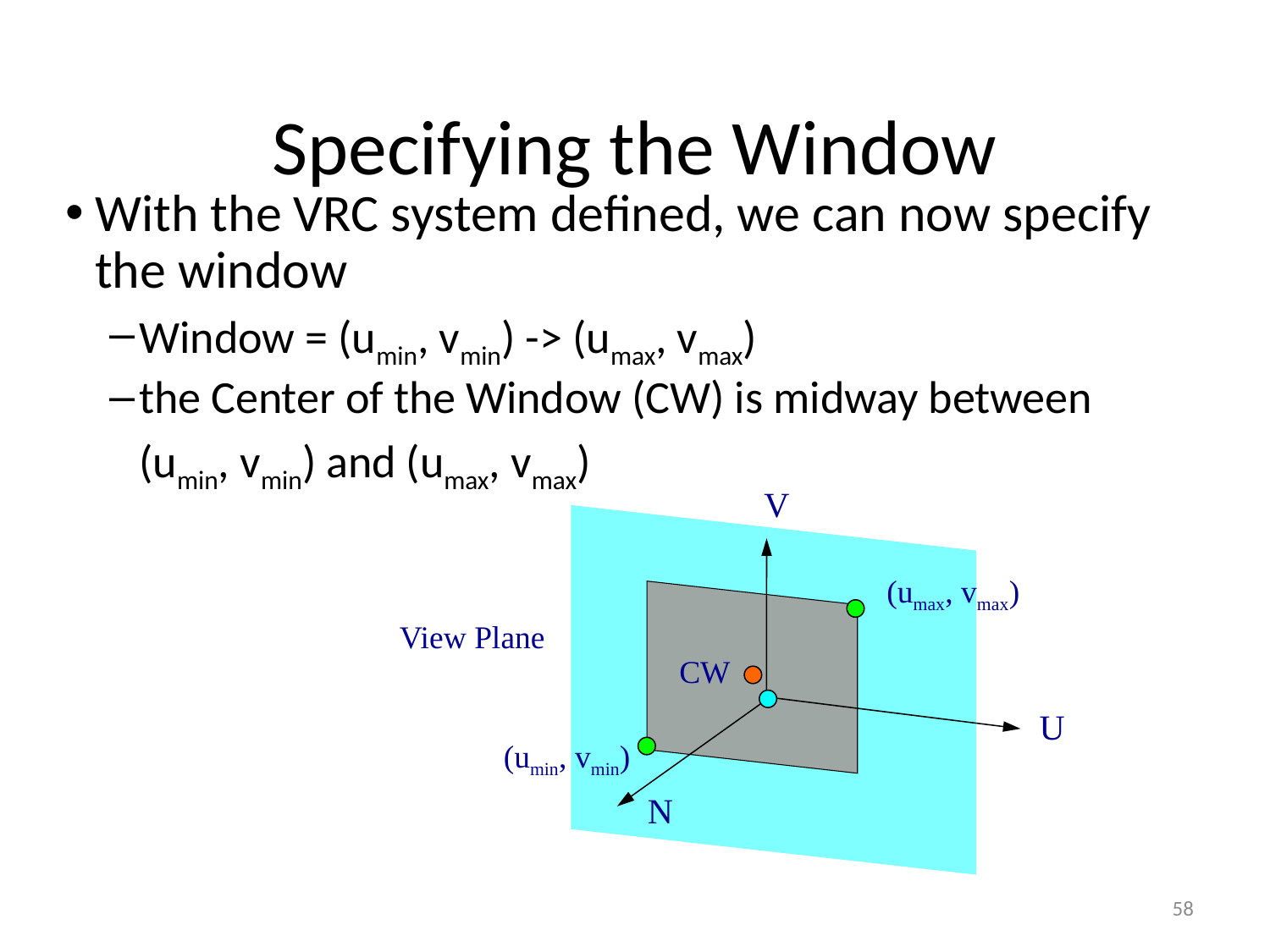

Specifying the Window
With the VRC system defined, we can now specify the window
Window = (umin, vmin) -> (umax, vmax)
the Center of the Window (CW) is midway between
		(umin, vmin) and (umax, vmax)

V

(umax, vmax)

View Plane
CW

U

(umin, vmin)

N
58